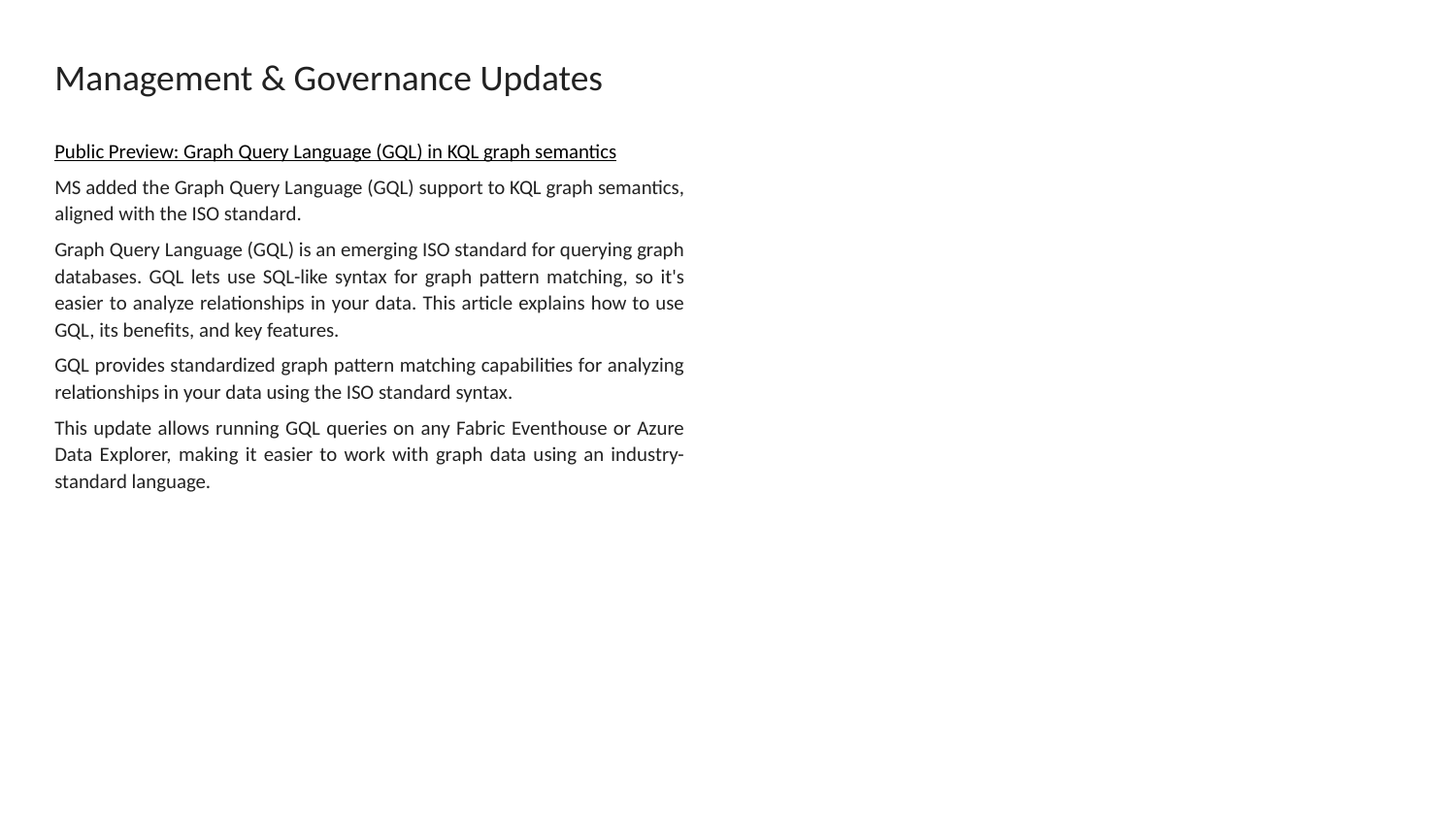

# Management & Governance Updates
Public Preview: Graph Query Language (GQL) in KQL graph semantics
MS added the Graph Query Language (GQL) support to KQL graph semantics, aligned with the ISO standard.
Graph Query Language (GQL) is an emerging ISO standard for querying graph databases. GQL lets use SQL-like syntax for graph pattern matching, so it's easier to analyze relationships in your data. This article explains how to use GQL, its benefits, and key features.
GQL provides standardized graph pattern matching capabilities for analyzing relationships in your data using the ISO standard syntax.
This update allows running GQL queries on any Fabric Eventhouse or Azure Data Explorer, making it easier to work with graph data using an industry-standard language.